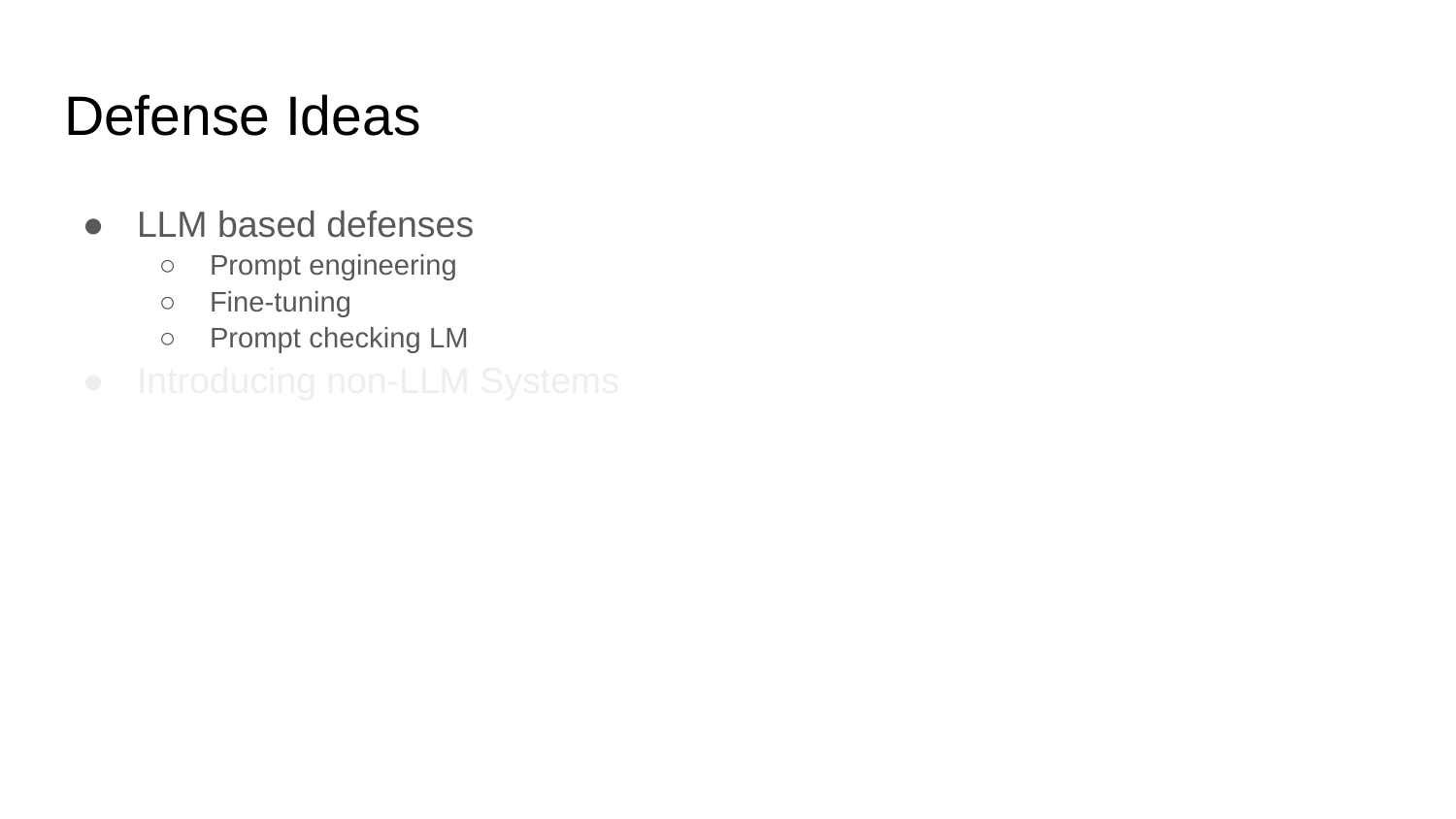

# Defense Ideas
LLM based defenses
Prompt engineering
Fine-tuning
Prompt checking LM
Introducing non-LLM Systems